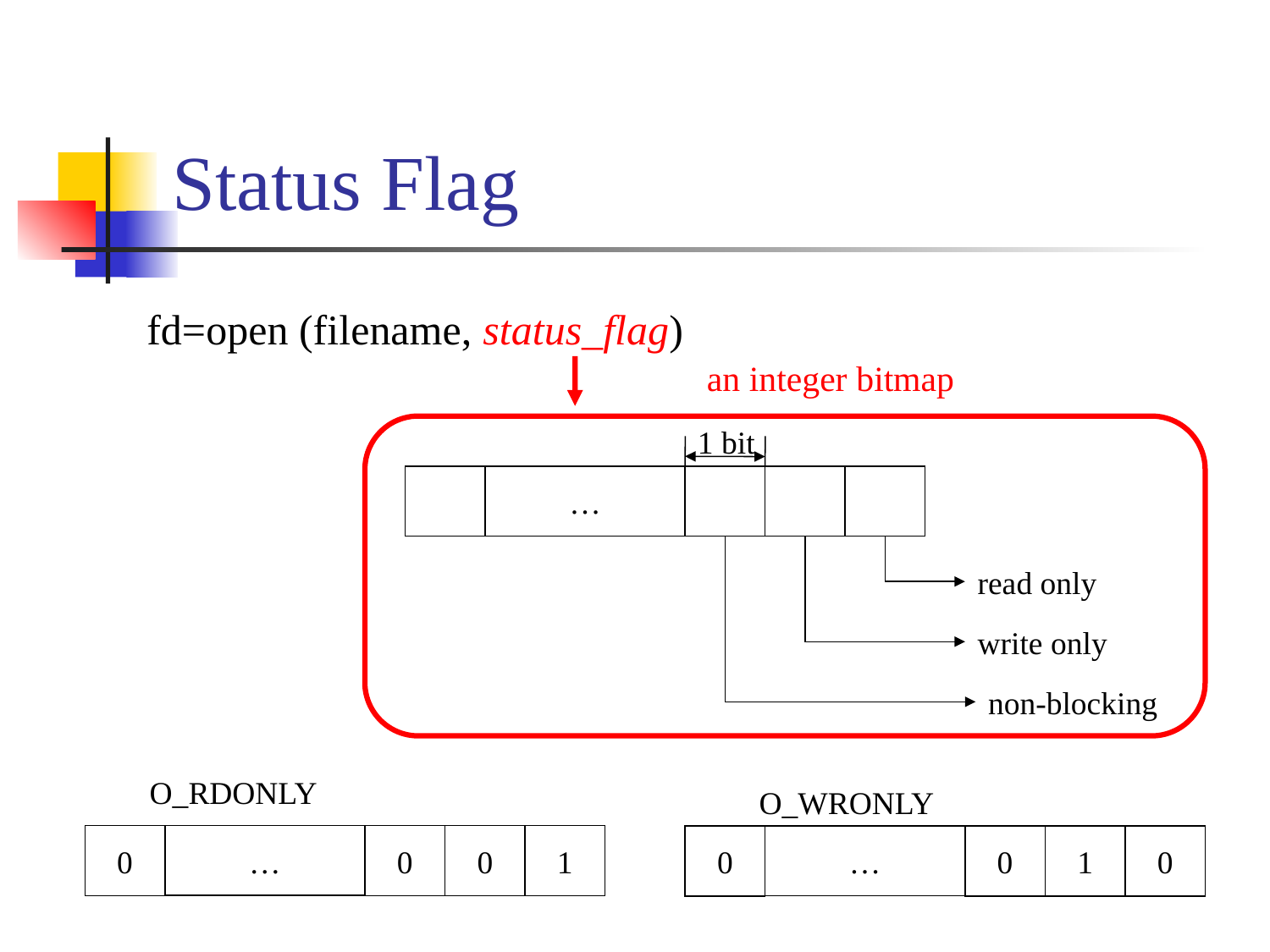

Status Flag
fd=open (filename, status_flag)
an integer bitmap

1 bit

…

read only
write only
non-blocking
O_RDONLY
0
…
0
0
1
O_WRONLY
0
…
0
1
0